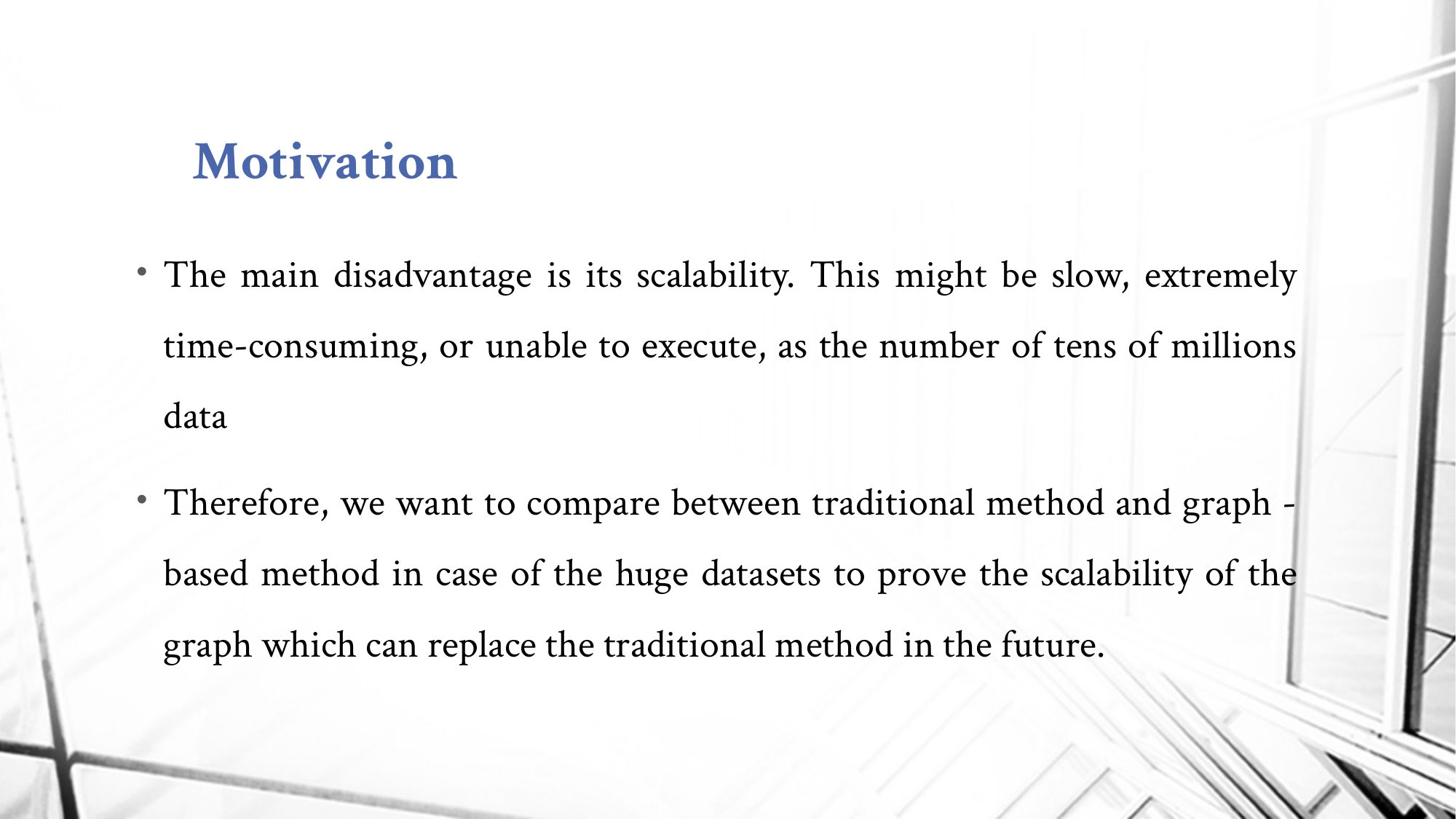

# Motivation
The main disadvantage is its scalability. This might be slow, extremely time-consuming, or unable to execute, as the number of tens of millions data
Therefore, we want to compare between traditional method and graph - based method in case of the huge datasets to prove the scalability of the graph which can replace the traditional method in the future.